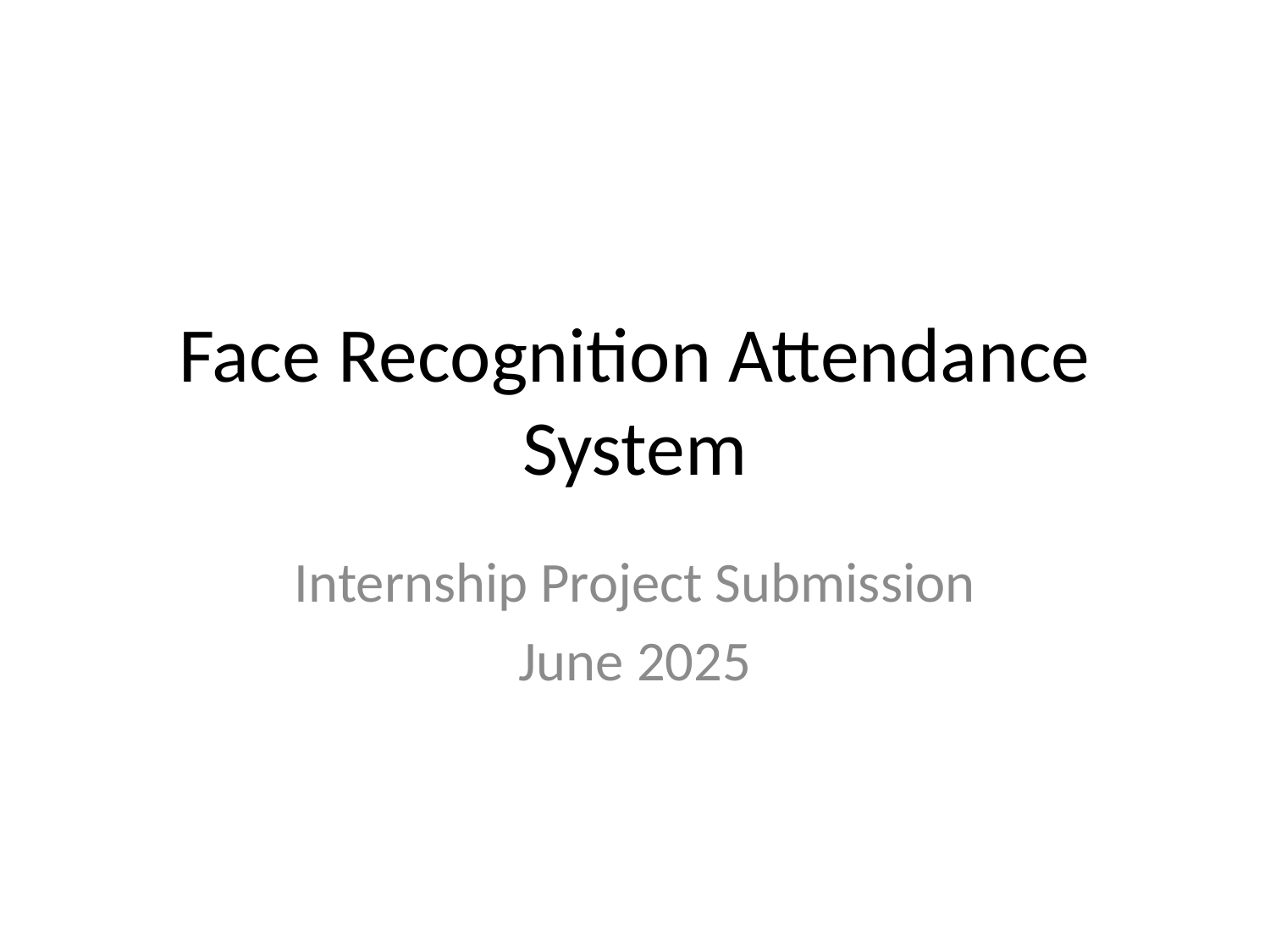

# Face Recognition Attendance System
Internship Project Submission
June 2025